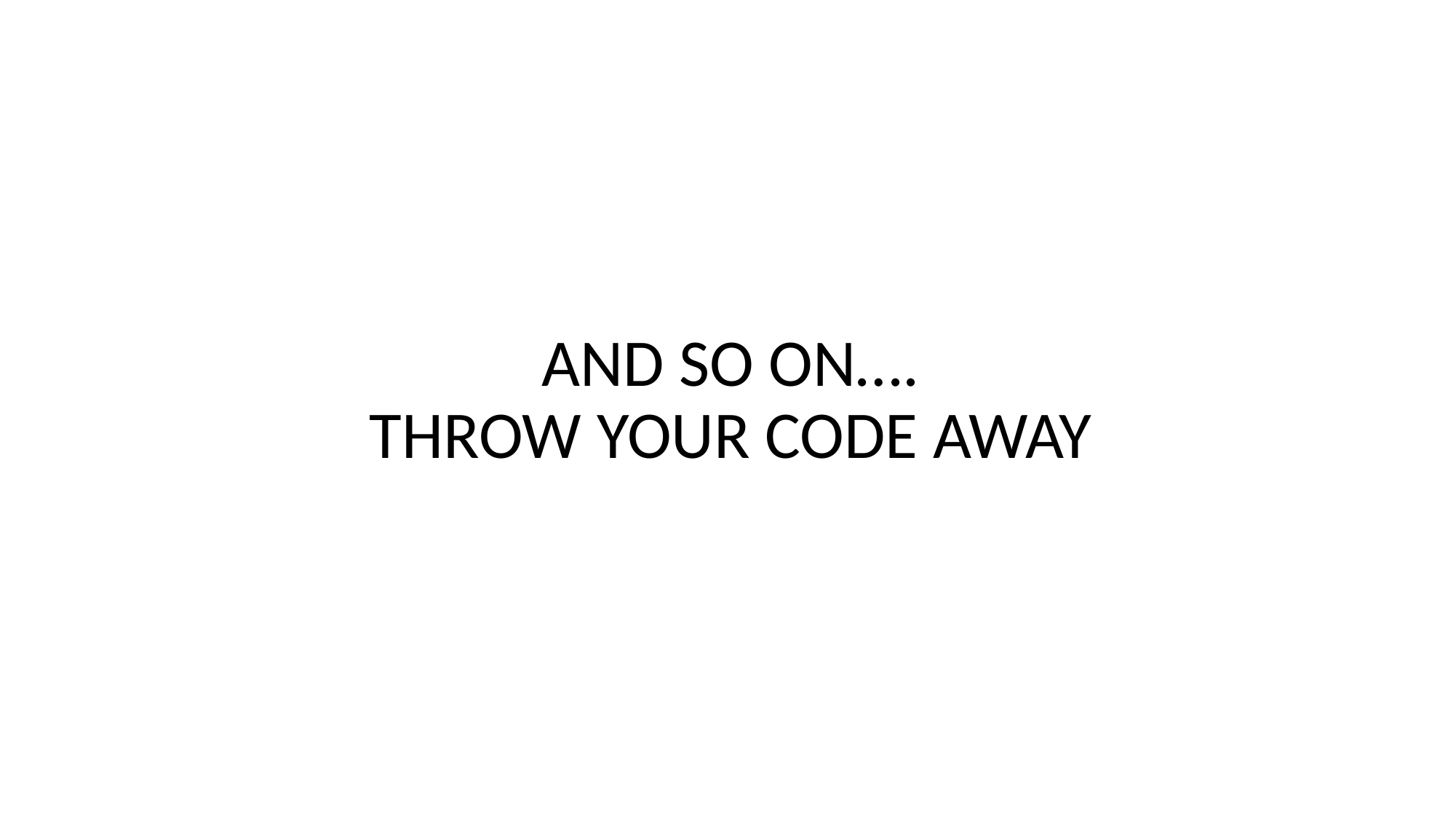

# AND SO ON…. THROW YOUR CODE AWAY